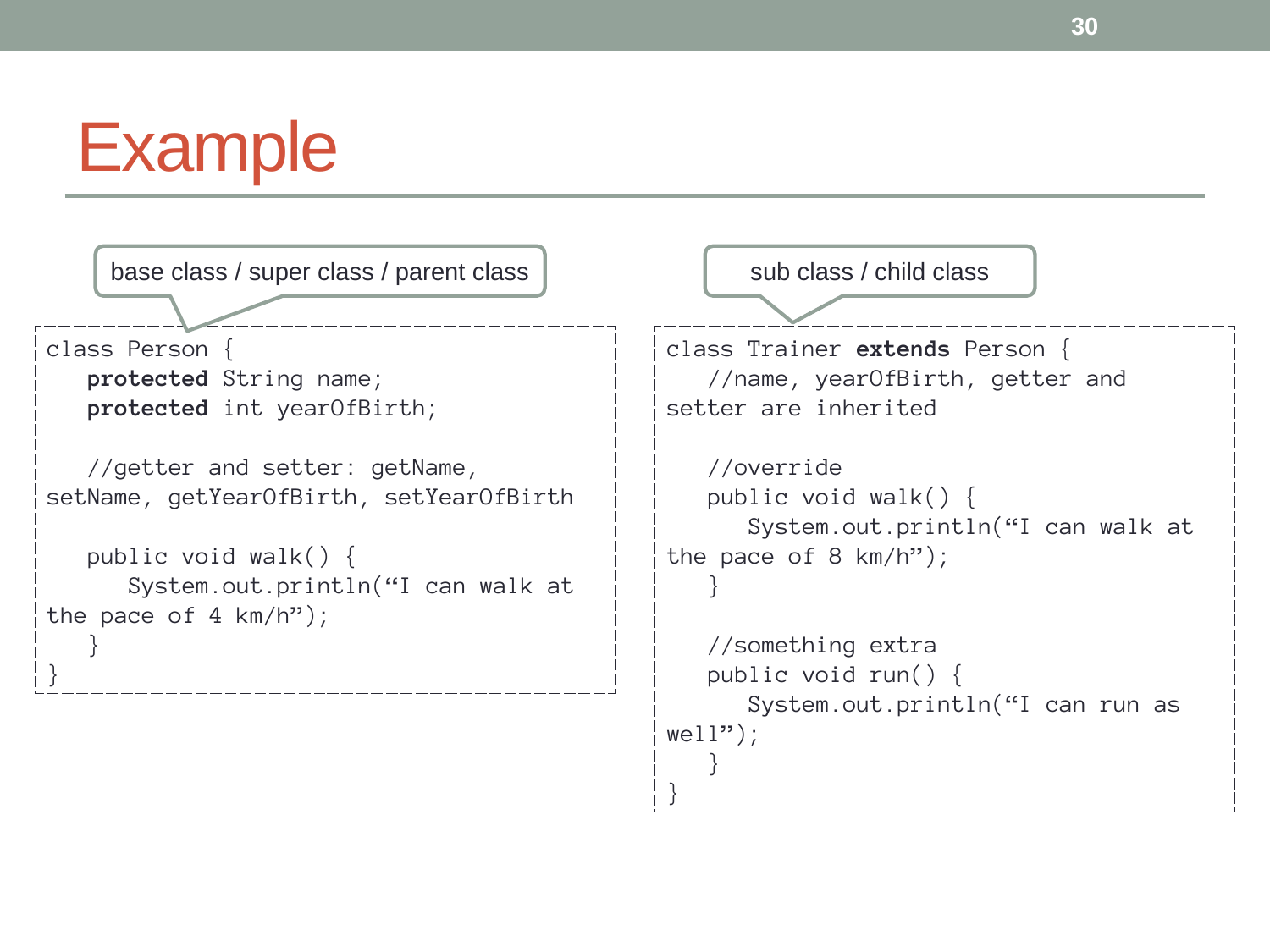

30
# Example

base class / super class / parent class
sub class / child class
class Person {
   protected String name;
   protected int yearOfBirth;

   //getter and setter: getName, setName, getYearOfBirth, setYearOfBirth

   public void walk() {
      System.out.println(“I can walk at the pace of 4 km/h”);
   }
}
class Trainer extends Person {
   //name, yearOfBirth, getter and setter are inherited

   //override
   public void walk() {
      System.out.println(“I can walk at the pace of 8 km/h”);
   }

   //something extra
   public void run() {
      System.out.println(“I can run as well”);
   }
}